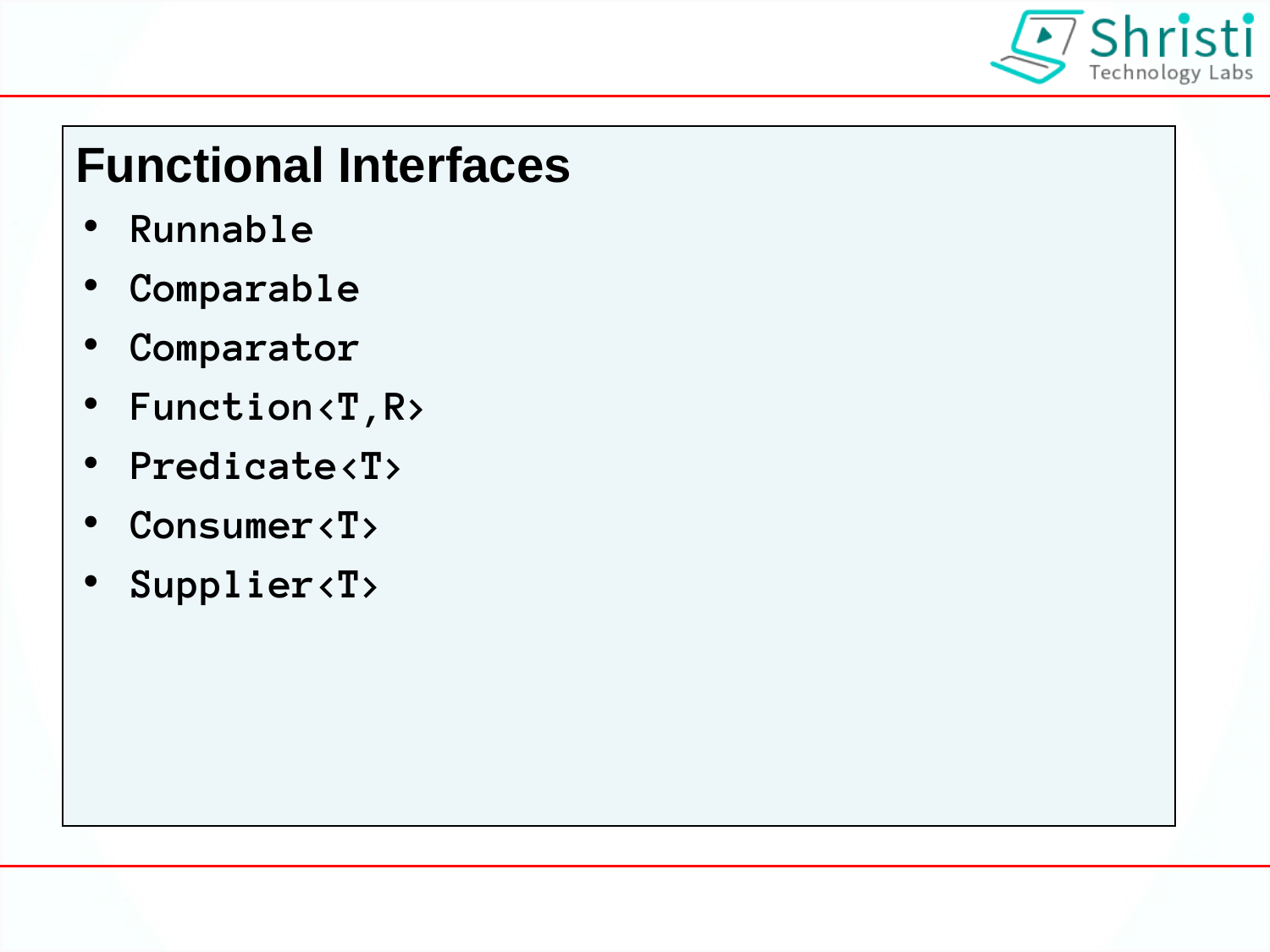

Functional Interfaces
Runnable
Comparable
Comparator
Function<T,R>
Predicate<T>
Consumer<T>
Supplier<T>

9